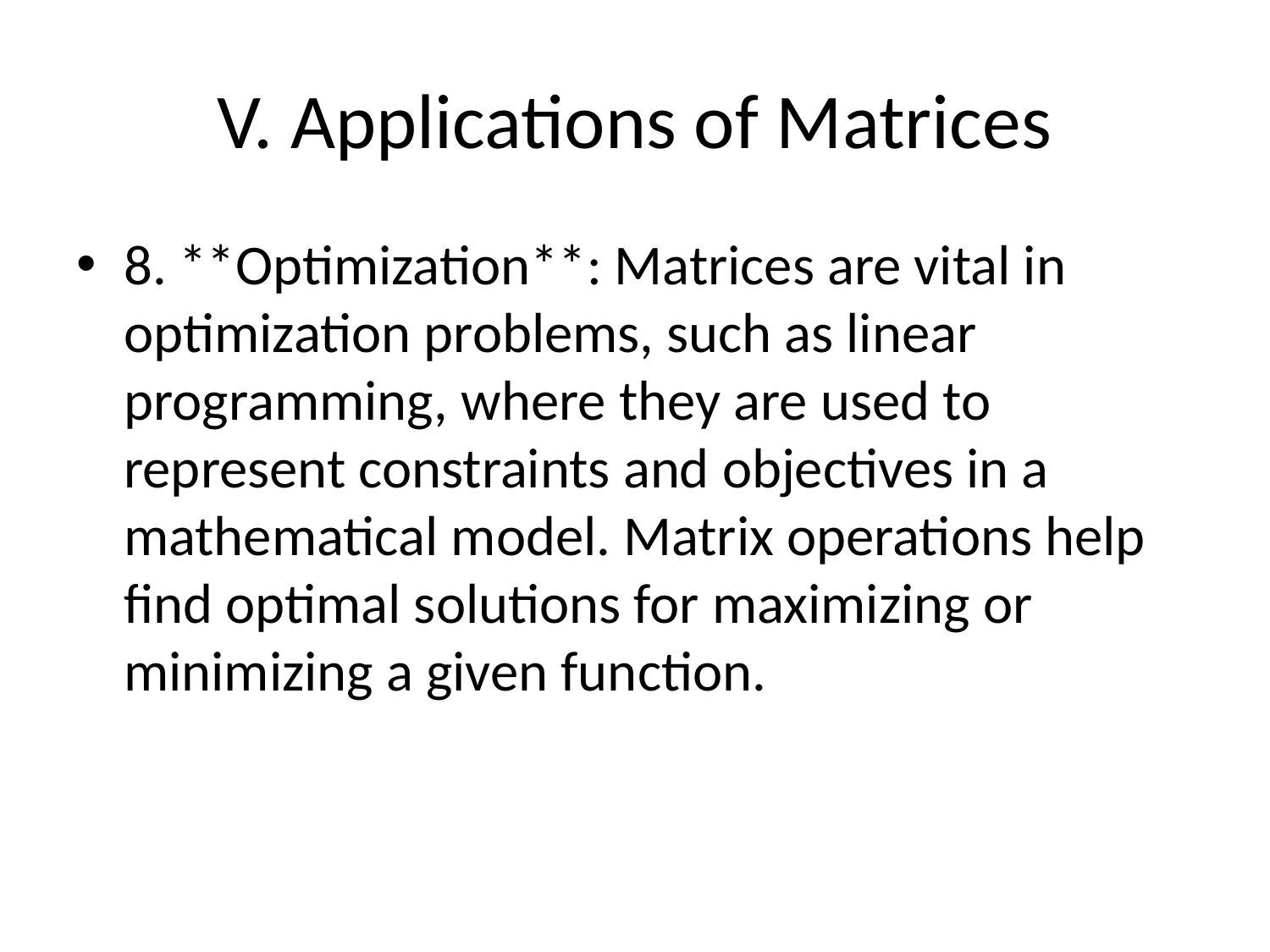

# V. Applications of Matrices
8. **Optimization**: Matrices are vital in optimization problems, such as linear programming, where they are used to represent constraints and objectives in a mathematical model. Matrix operations help find optimal solutions for maximizing or minimizing a given function.